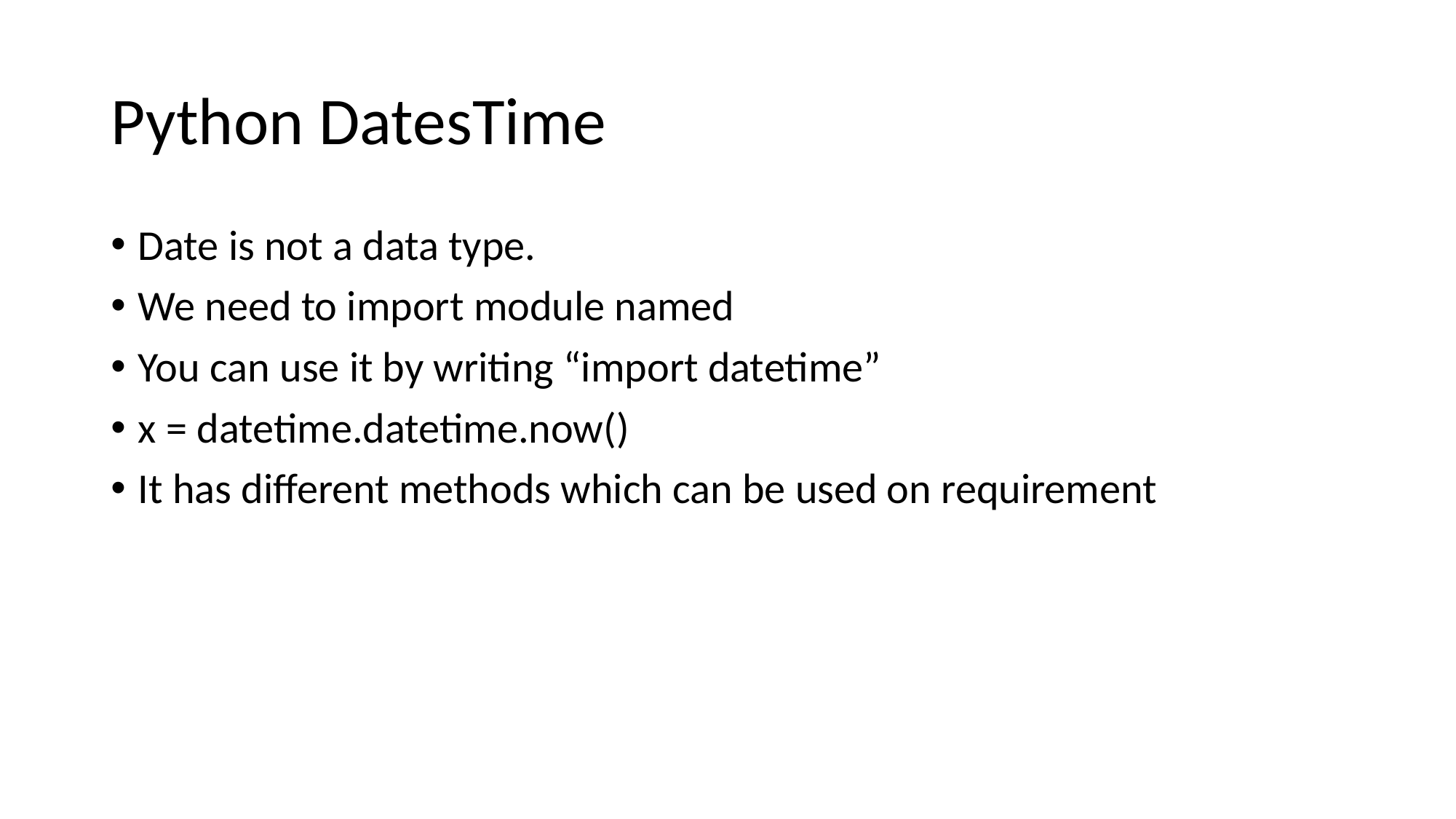

# Python DatesTime
Date is not a data type.
We need to import module named
You can use it by writing “import datetime”
x = datetime.datetime.now()
It has different methods which can be used on requirement